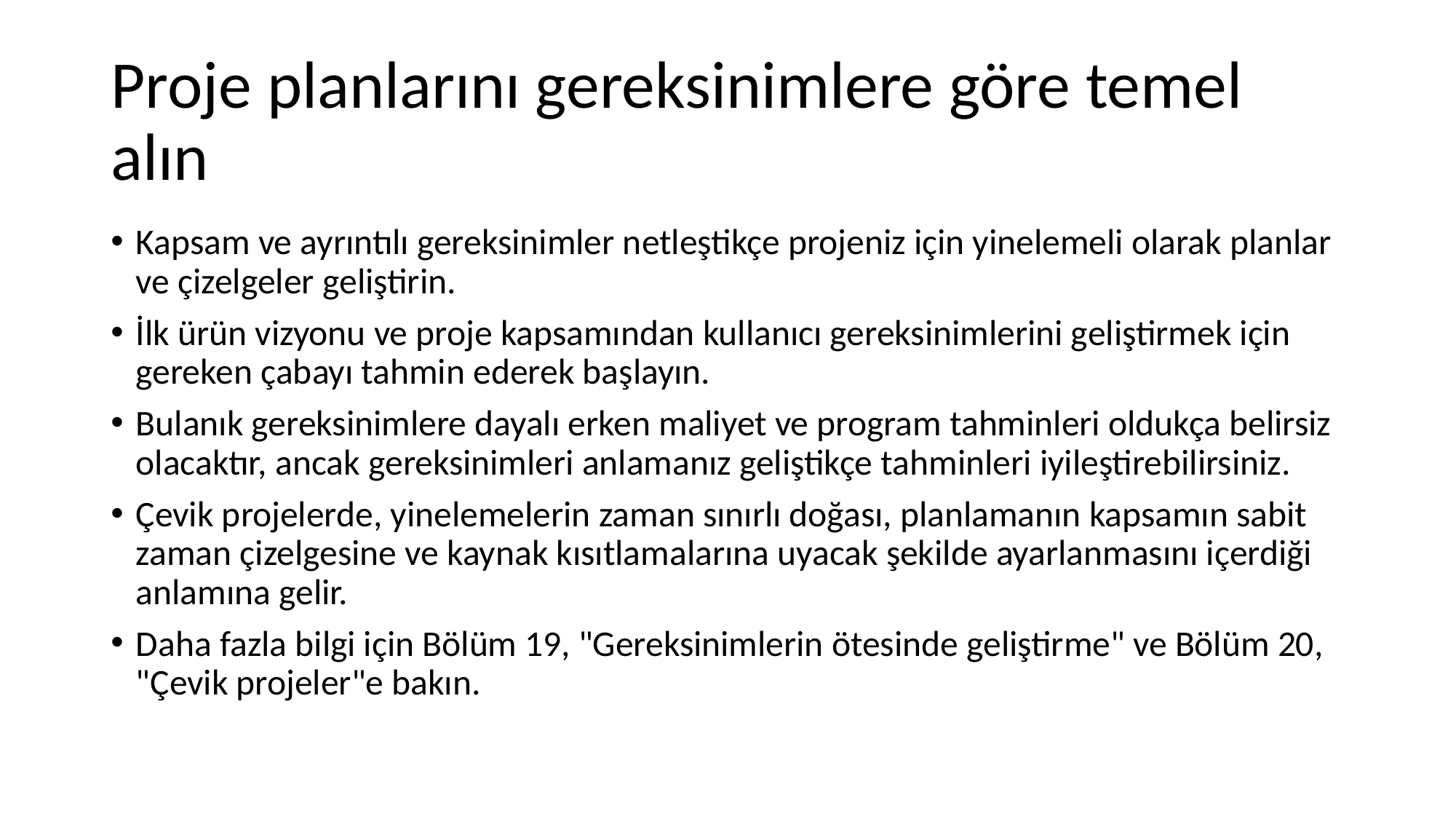

# Proje planlarını gereksinimlere göre temel alın
Kapsam ve ayrıntılı gereksinimler netleştikçe projeniz için yinelemeli olarak planlar ve çizelgeler geliştirin.
İlk ürün vizyonu ve proje kapsamından kullanıcı gereksinimlerini geliştirmek için gereken çabayı tahmin ederek başlayın.
Bulanık gereksinimlere dayalı erken maliyet ve program tahminleri oldukça belirsiz olacaktır, ancak gereksinimleri anlamanız geliştikçe tahminleri iyileştirebilirsiniz.
Çevik projelerde, yinelemelerin zaman sınırlı doğası, planlamanın kapsamın sabit zaman çizelgesine ve kaynak kısıtlamalarına uyacak şekilde ayarlanmasını içerdiği anlamına gelir.
Daha fazla bilgi için Bölüm 19, "Gereksinimlerin ötesinde geliştirme" ve Bölüm 20, "Çevik projeler"e bakın.